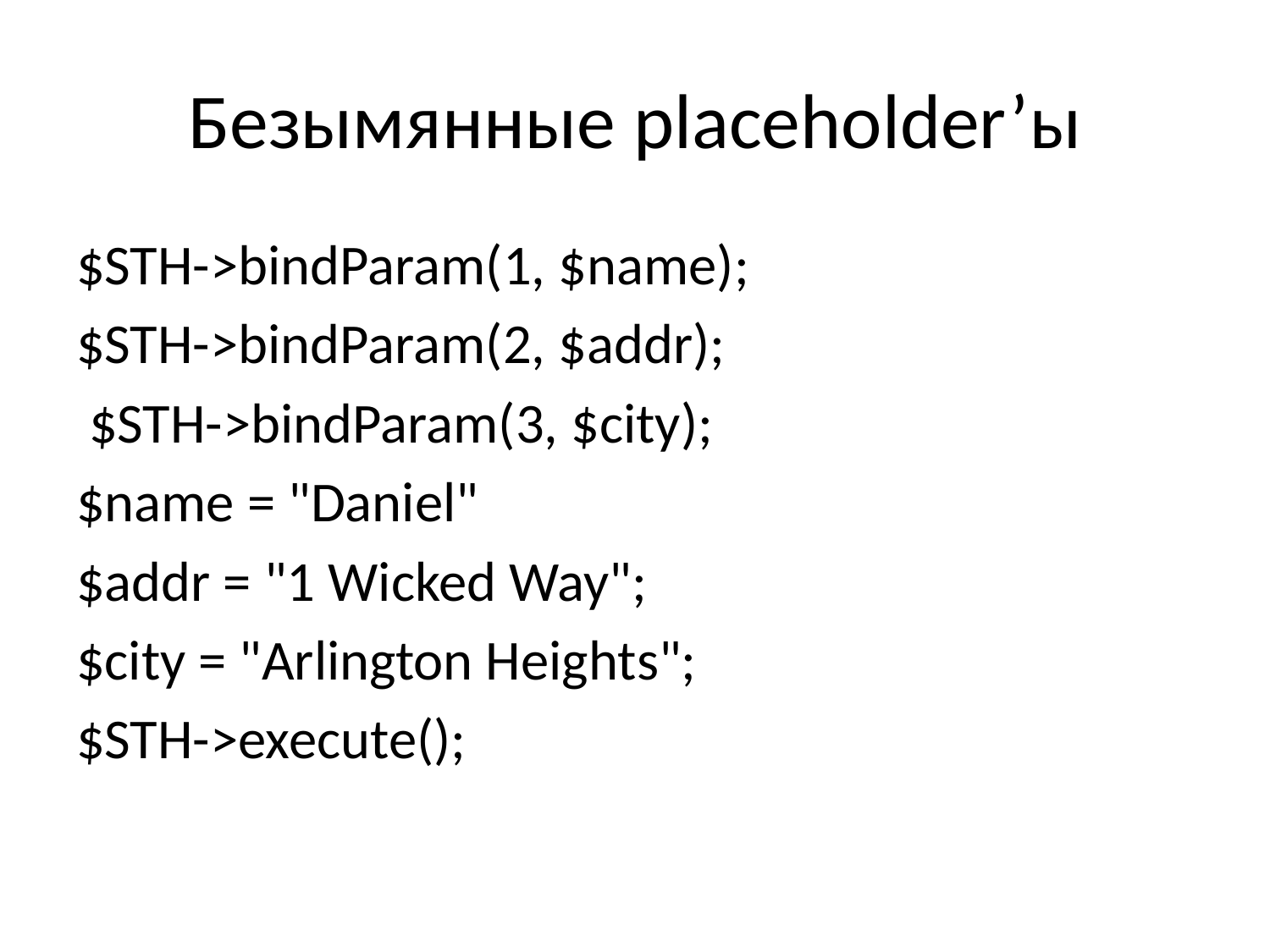

# Безымянные placeholder’ы
$STH->bindParam(1, $name);
$STH->bindParam(2, $addr);
 $STH->bindParam(3, $city);
$name = "Daniel"
$addr = "1 Wicked Way";
$city = "Arlington Heights";
$STH->execute();